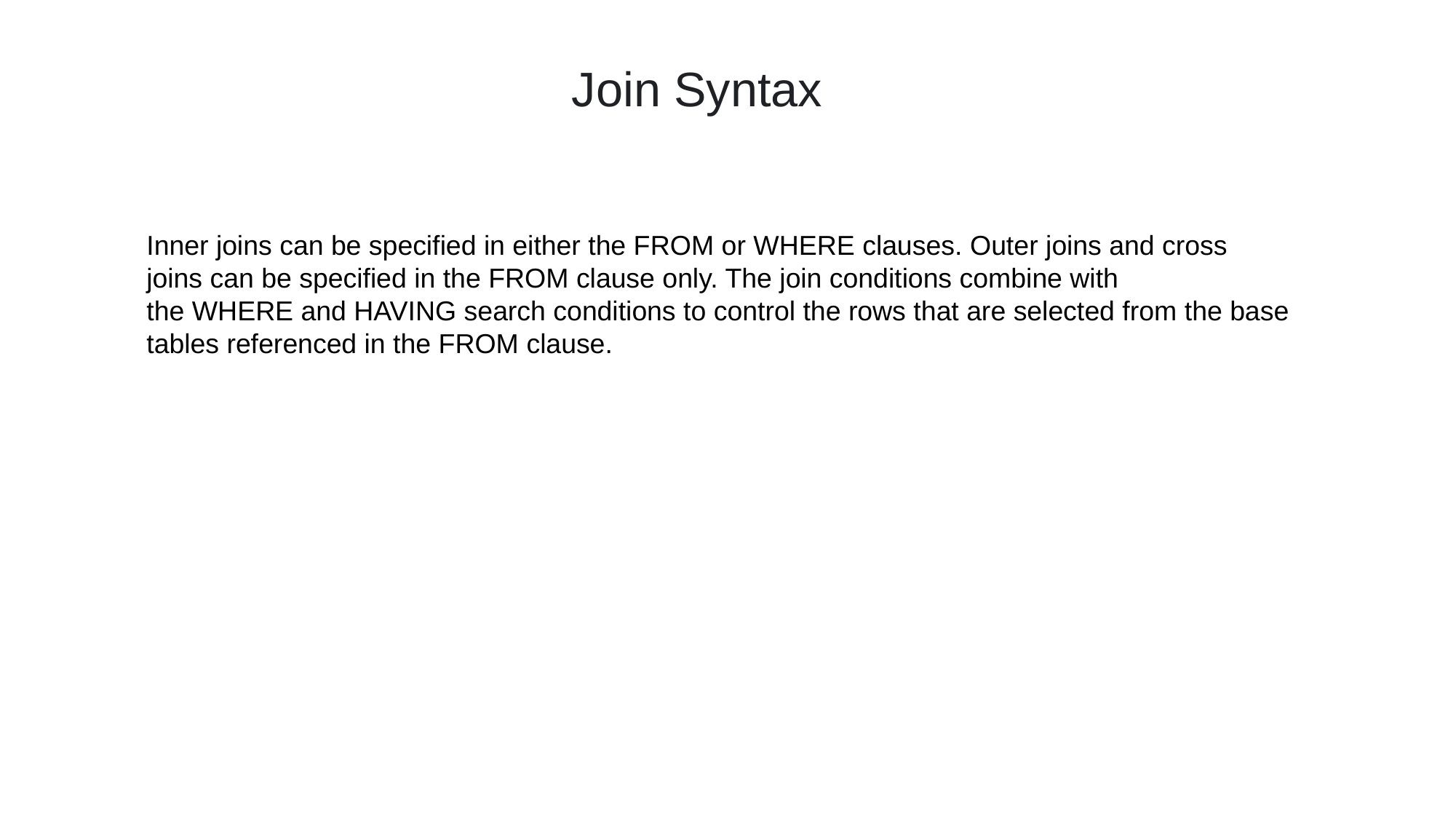

Join Syntax
Inner joins can be specified in either the FROM or WHERE clauses. Outer joins and cross joins can be specified in the FROM clause only. The join conditions combine with the WHERE and HAVING search conditions to control the rows that are selected from the base tables referenced in the FROM clause.